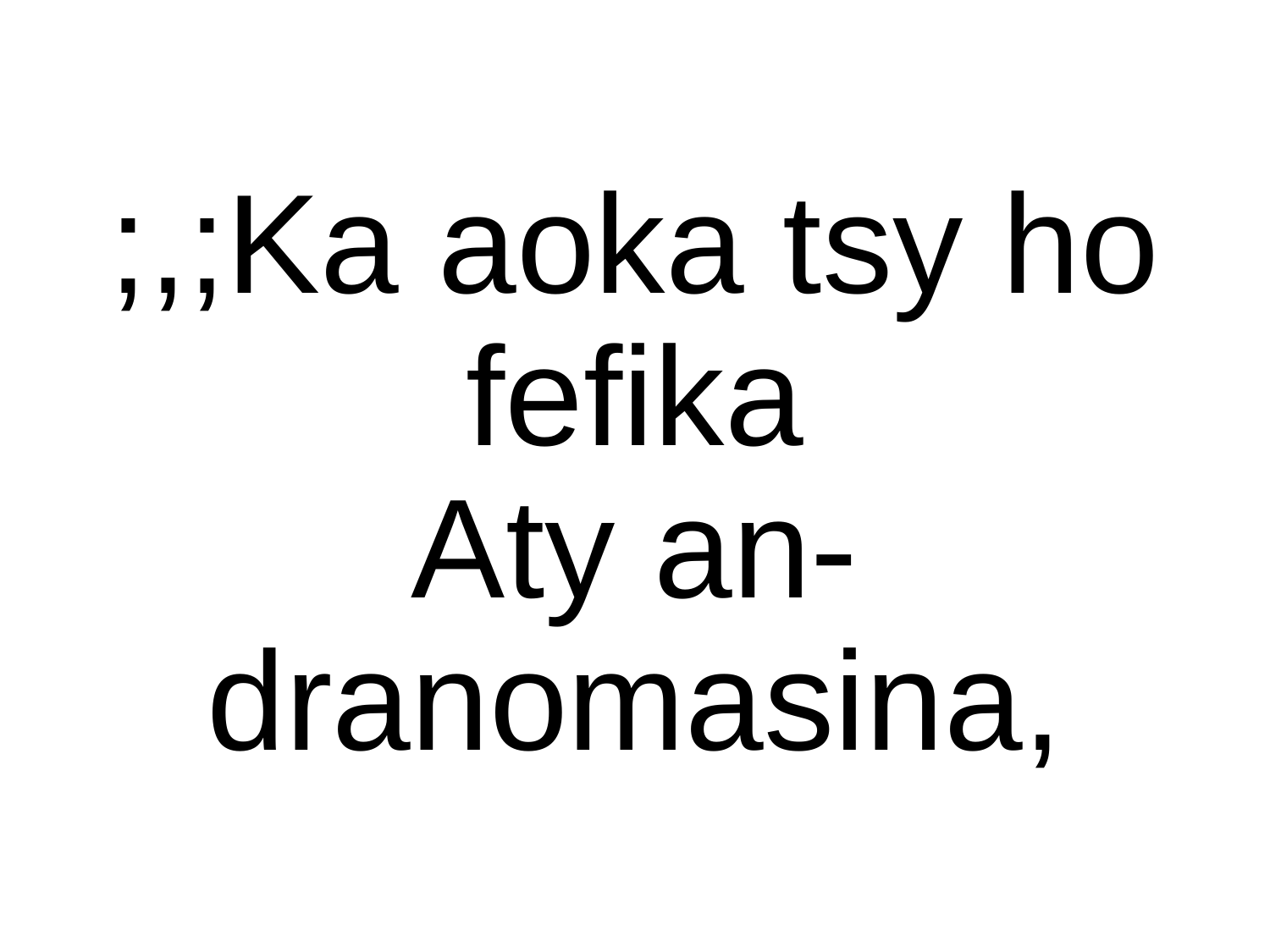

;,;Ka aoka tsy ho fefika
Aty an-dranomasina,